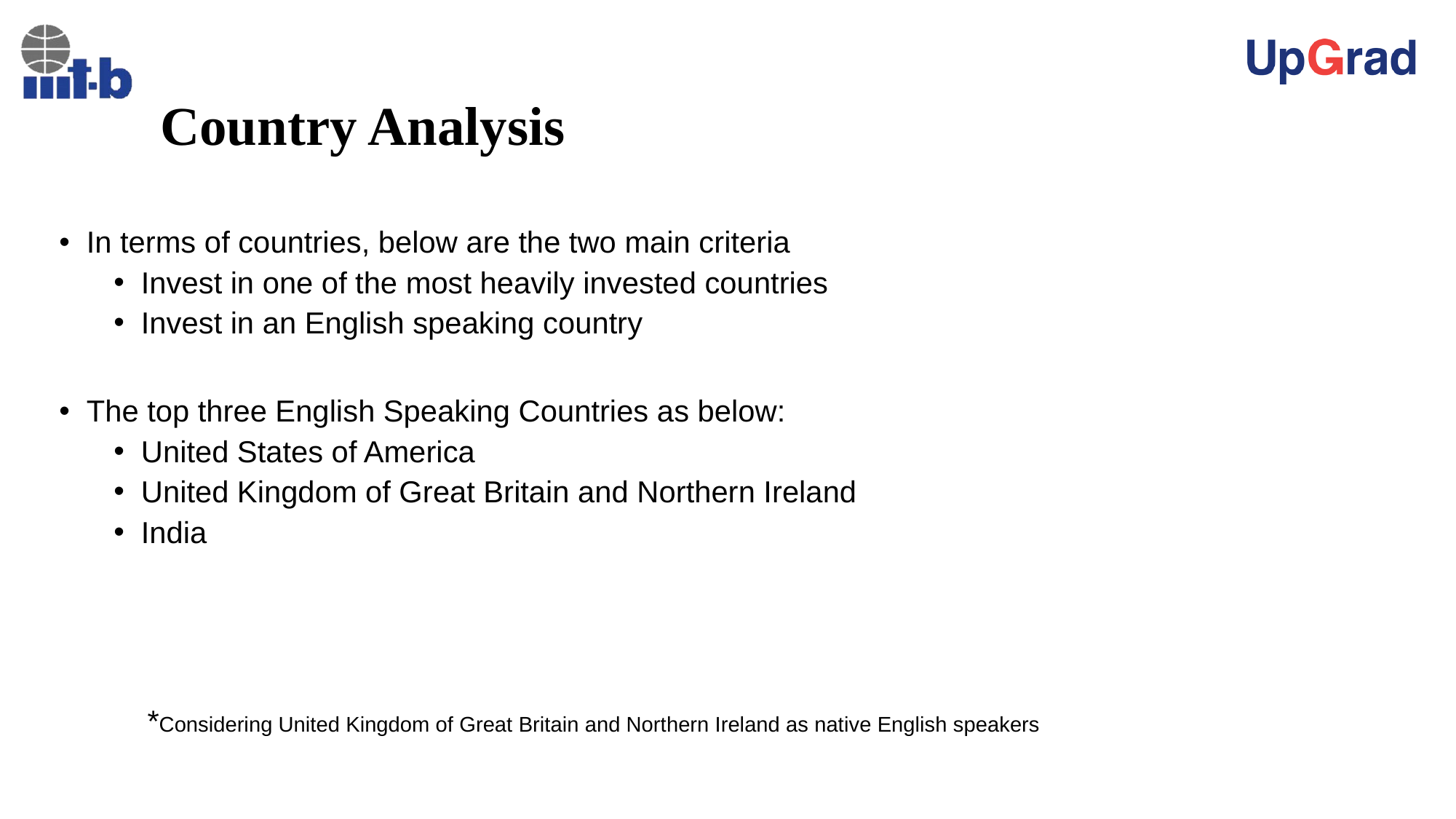

# Country Analysis
In terms of countries, below are the two main criteria
Invest in one of the most heavily invested countries
Invest in an English speaking country

The top three English Speaking Countries as below:
United States of America
United Kingdom of Great Britain and Northern Ireland
India

    *Considering United Kingdom of Great Britain and Northern Ireland as native English speakers